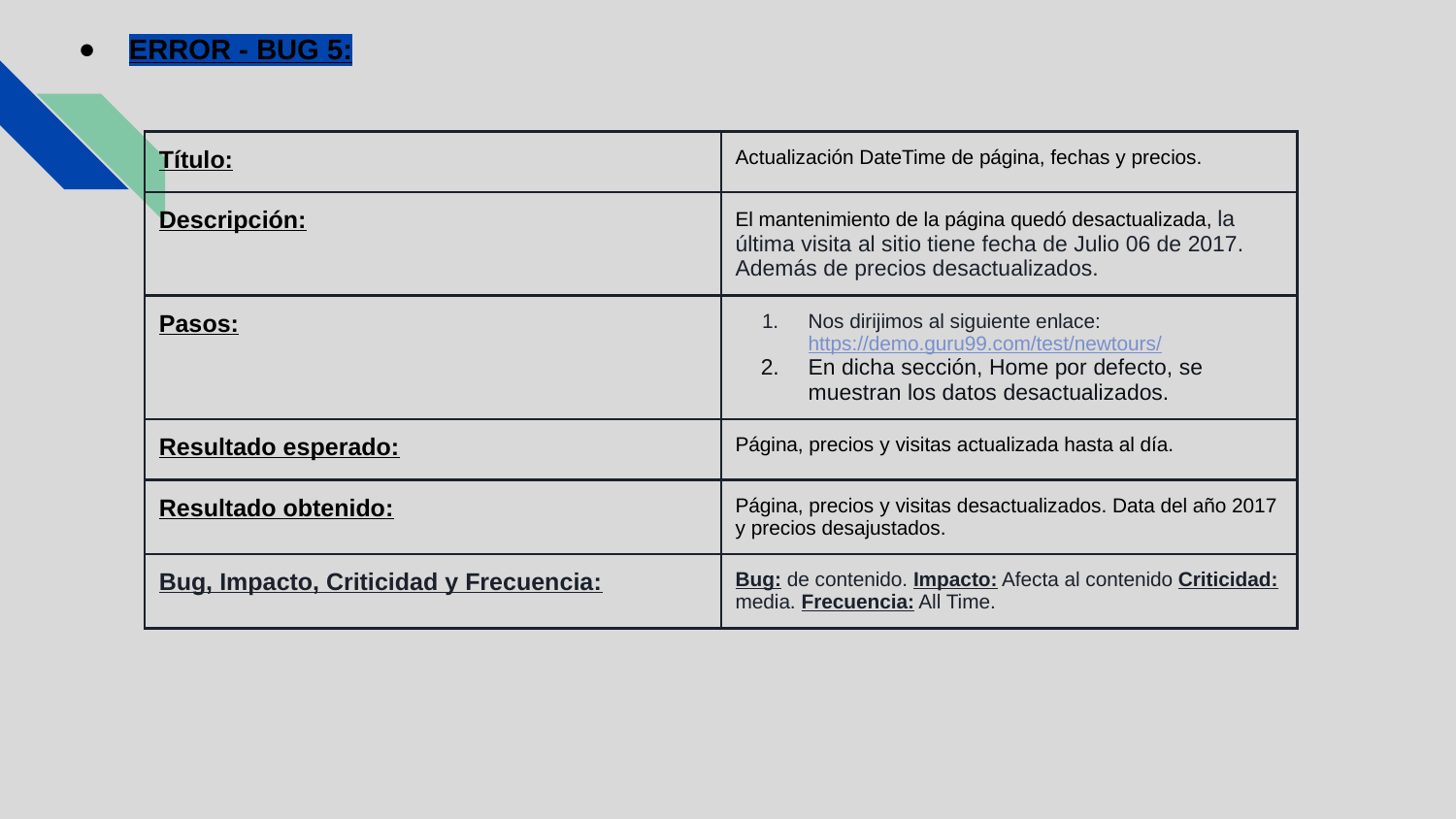

ERROR - BUG 5:
| Título: | Actualización DateTime de página, fechas y precios. |
| --- | --- |
| Descripción: | El mantenimiento de la página quedó desactualizada, la última visita al sitio tiene fecha de Julio 06 de 2017. Además de precios desactualizados. |
| Pasos: | Nos dirijimos al siguiente enlace: https://demo.guru99.com/test/newtours/ En dicha sección, Home por defecto, se muestran los datos desactualizados. |
| Resultado esperado: | Página, precios y visitas actualizada hasta al día. |
| Resultado obtenido: | Página, precios y visitas desactualizados. Data del año 2017 y precios desajustados. |
| Bug, Impacto, Criticidad y Frecuencia: | Bug: de contenido. Impacto: Afecta al contenido Criticidad: media. Frecuencia: All Time. |